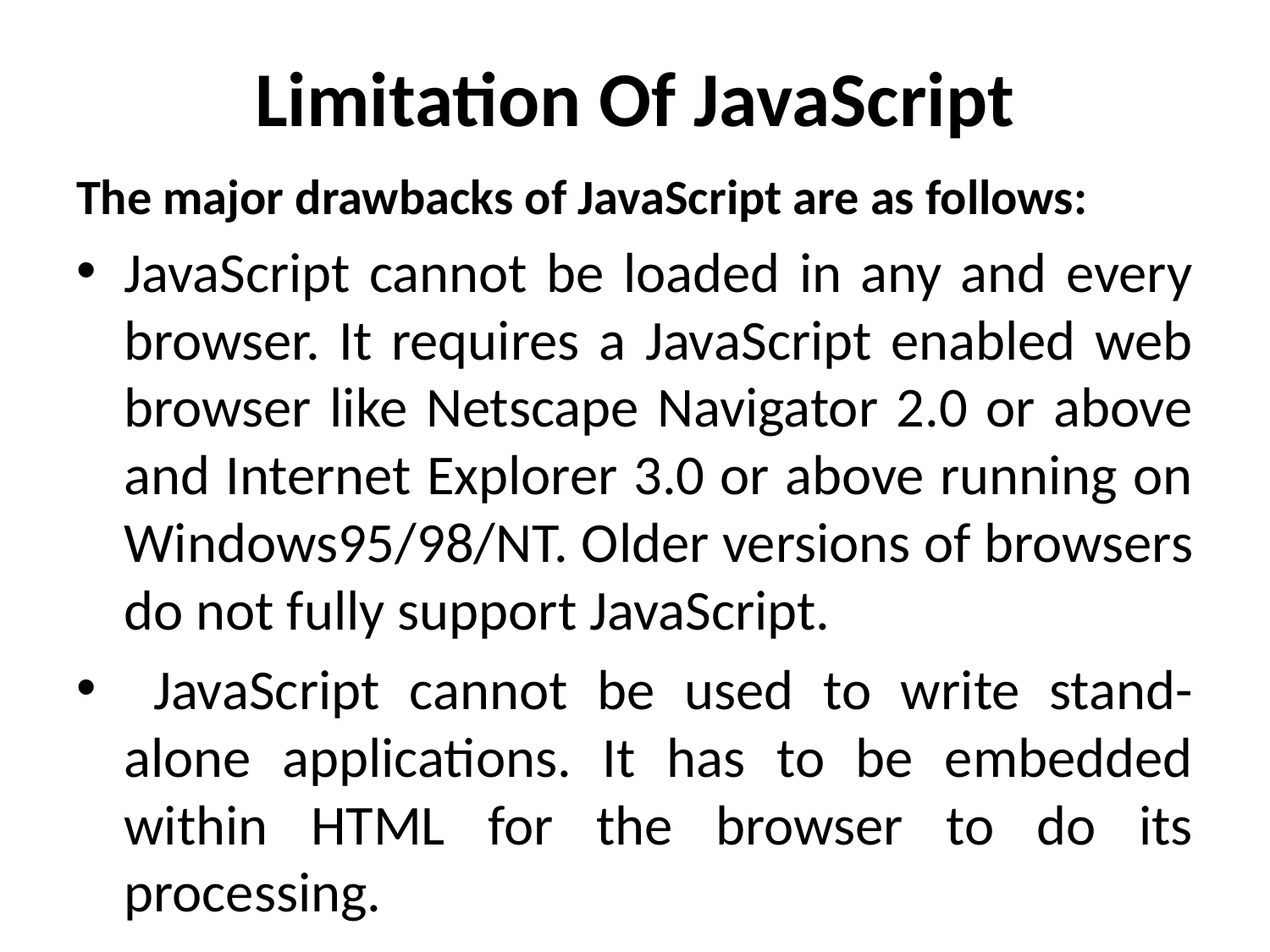

Limitation Of JavaScript
The major drawbacks of JavaScript are as follows:
JavaScript cannot be loaded in any and every browser. It requires a JavaScript enabled web browser like Netscape Navigator 2.0 or above and Internet Explorer 3.0 or above running on Windows95/98/NT. Older versions of browsers do not fully support JavaScript.
 JavaScript cannot be used to write stand-alone applications. It has to be embedded within HTML for the browser to do its processing.